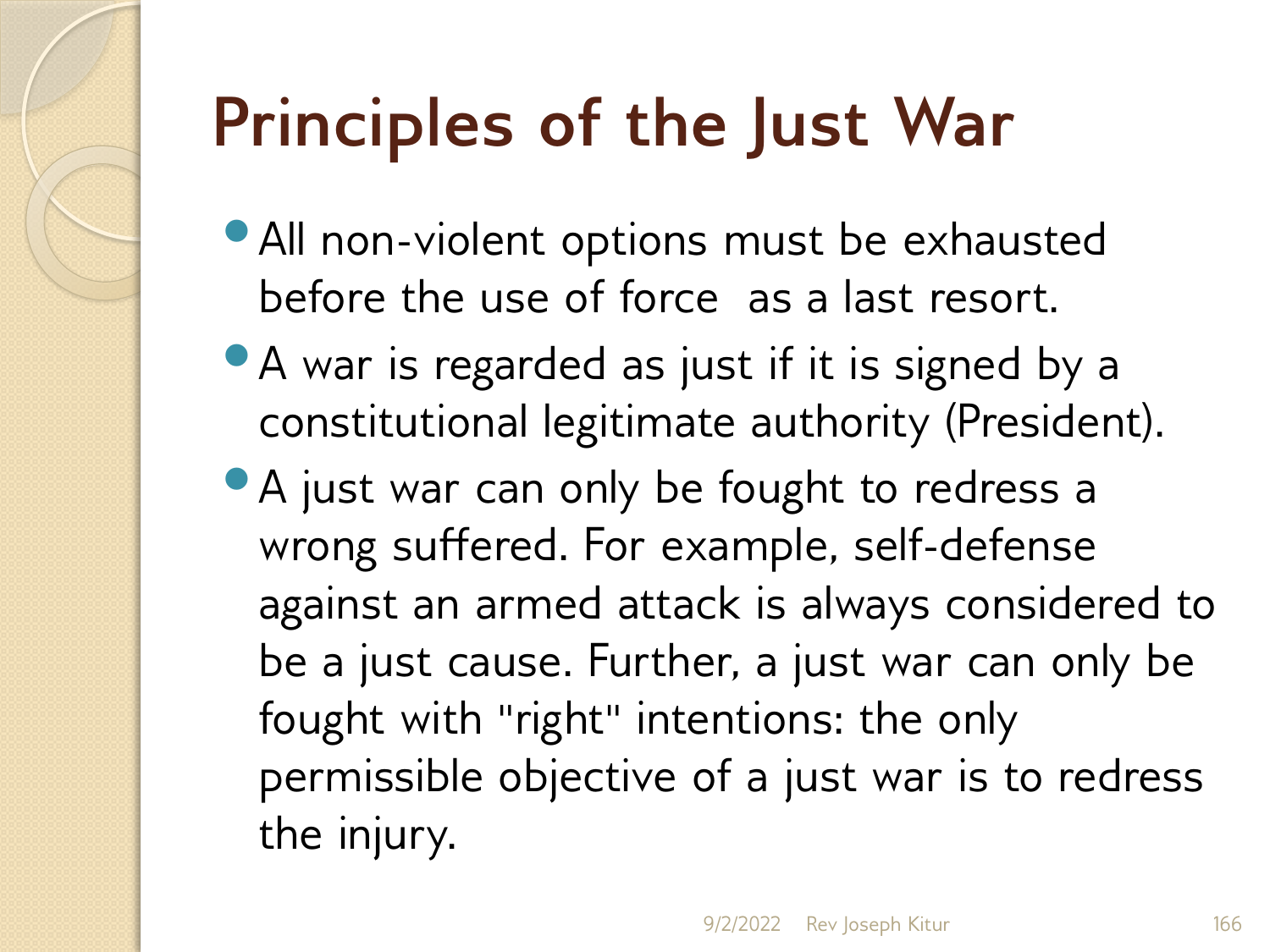

# Principles of the Just War
All non-violent options must be exhausted before the use of force  as a last resort.
A war is regarded as just if it is signed by a constitutional legitimate authority (President).
A just war can only be fought to redress a wrong suffered. For example, self-defense against an armed attack is always considered to be a just cause. Further, a just war can only be fought with "right" intentions: the only permissible objective of a just war is to redress the injury.

9/2/2022
Rev Joseph Kitur
166